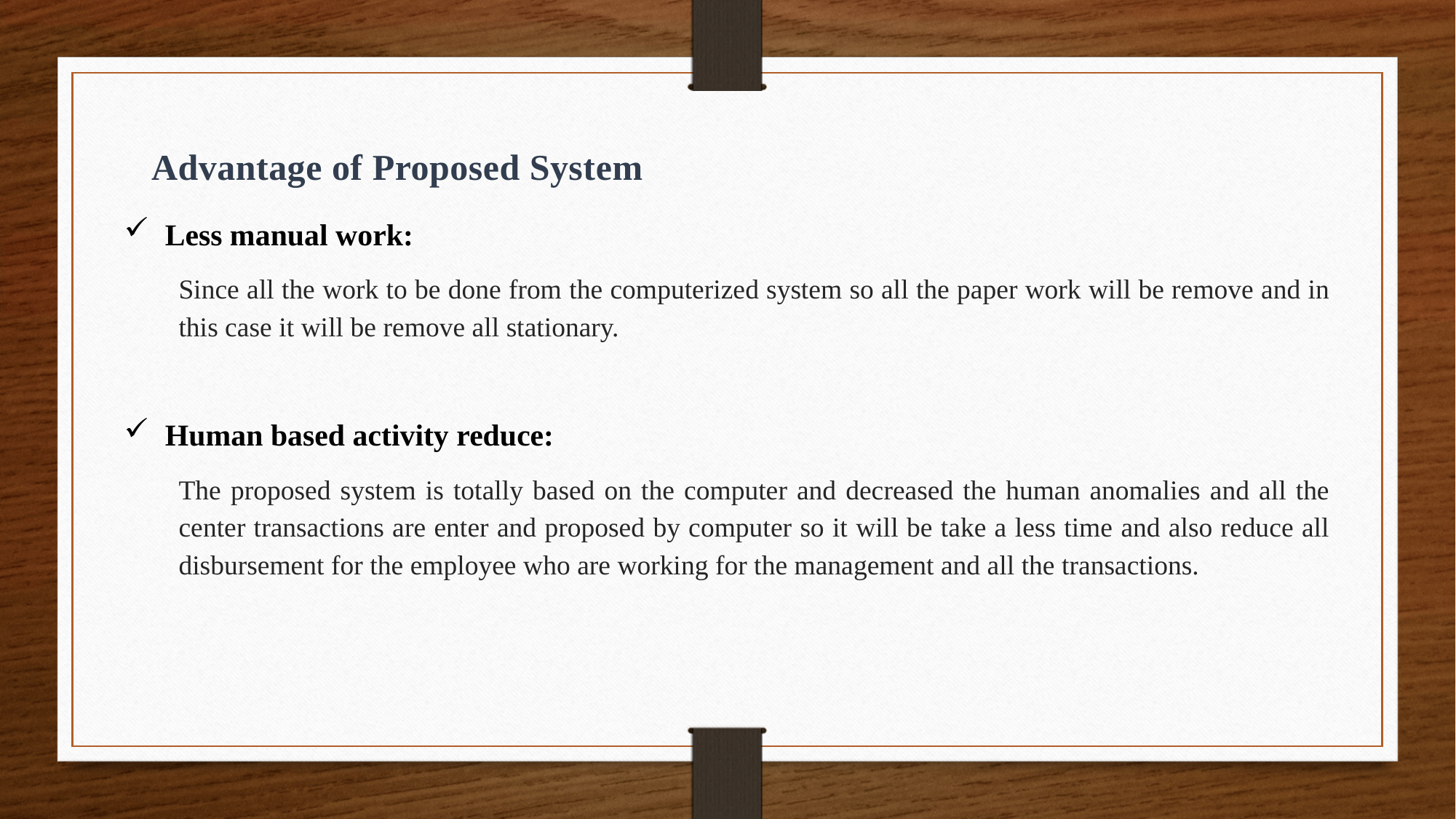

Advantage of Proposed System
Less manual work:
Since all the work to be done from the computerized system so all the paper work will be remove and in this case it will be remove all stationary.

Human based activity reduce:
The proposed system is totally based on the computer and decreased the human anomalies and all the center transactions are enter and proposed by computer so it will be take a less time and also reduce all disbursement for the employee who are working for the management and all the transactions.